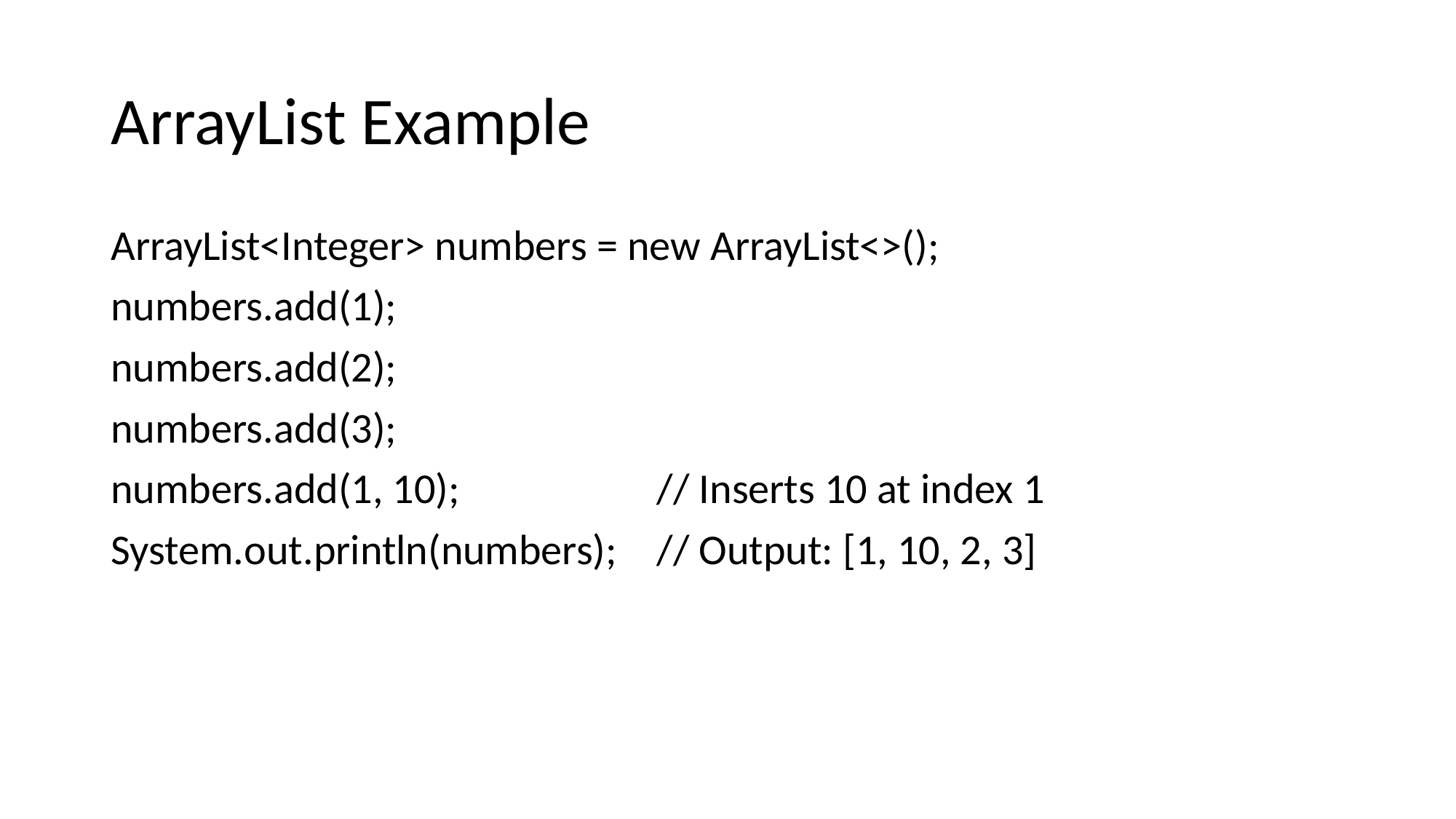

# ArrayList Example
ArrayList<Integer> numbers = new ArrayList<>();
numbers.add(1);
numbers.add(2);
numbers.add(3);
numbers.add(1, 10); 		// Inserts 10 at index 1
System.out.println(numbers); 	// Output: [1, 10, 2, 3]